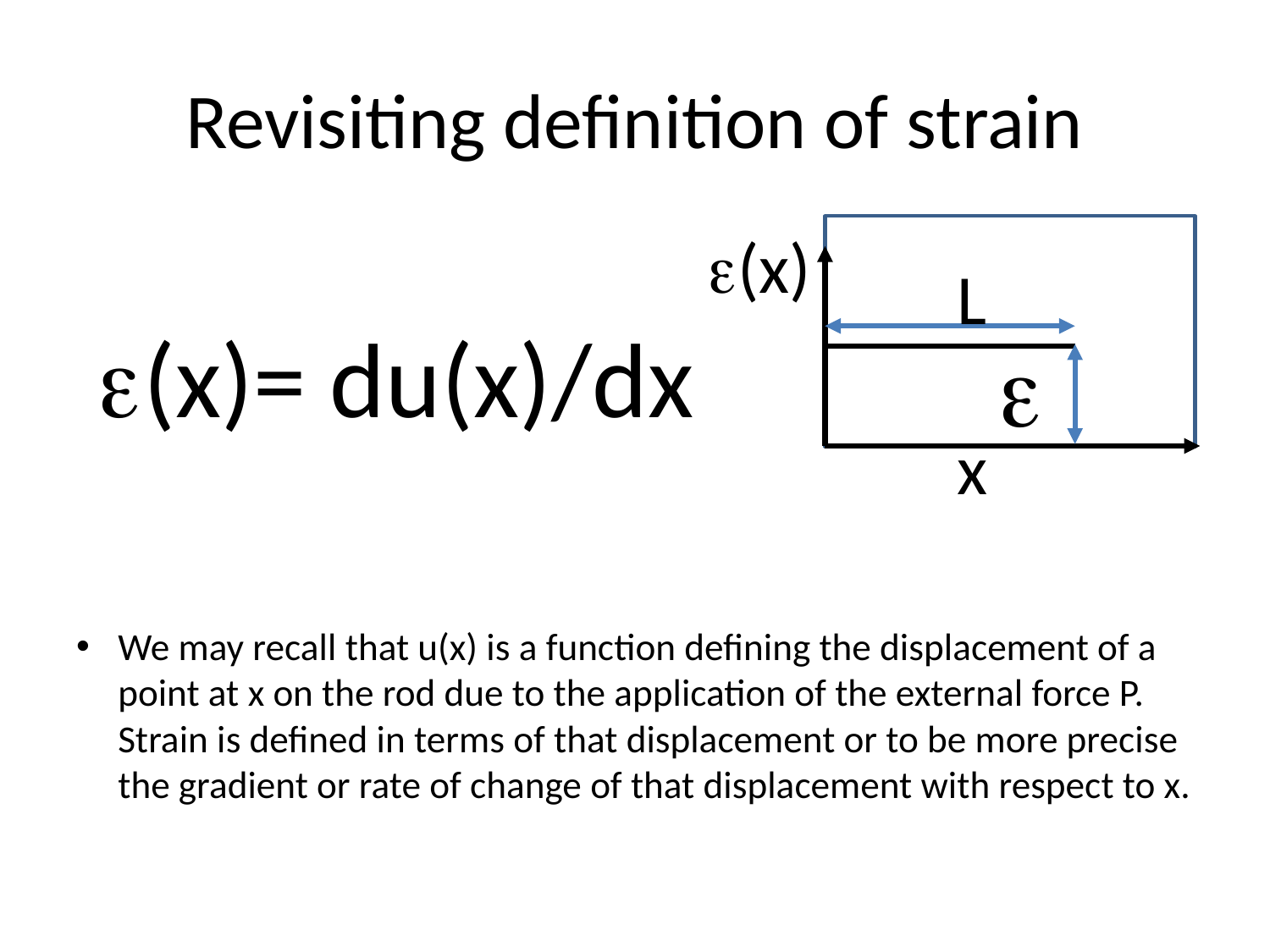

# Revisiting definition of strain
ε(x)

L
ε(x)= du(x)/dx
ε
x
We may recall that u(x) is a function defining the displacement of a point at x on the rod due to the application of the external force P. Strain is defined in terms of that displacement or to be more precise the gradient or rate of change of that displacement with respect to x.